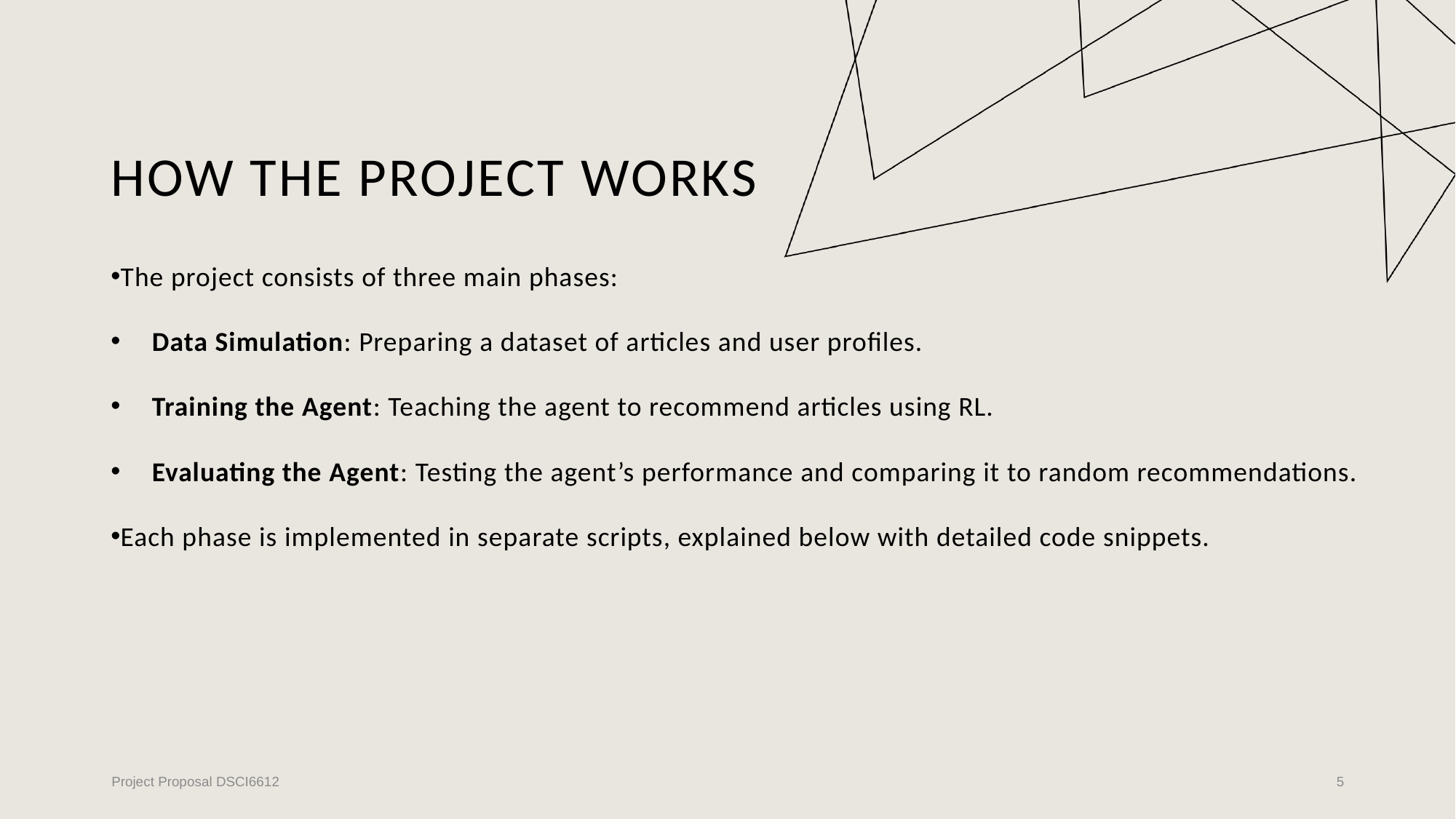

# How the Project Works
The project consists of three main phases:
Data Simulation: Preparing a dataset of articles and user profiles.
Training the Agent: Teaching the agent to recommend articles using RL.
Evaluating the Agent: Testing the agent’s performance and comparing it to random recommendations.
Each phase is implemented in separate scripts, explained below with detailed code snippets.

Project Proposal DSCI6612
5